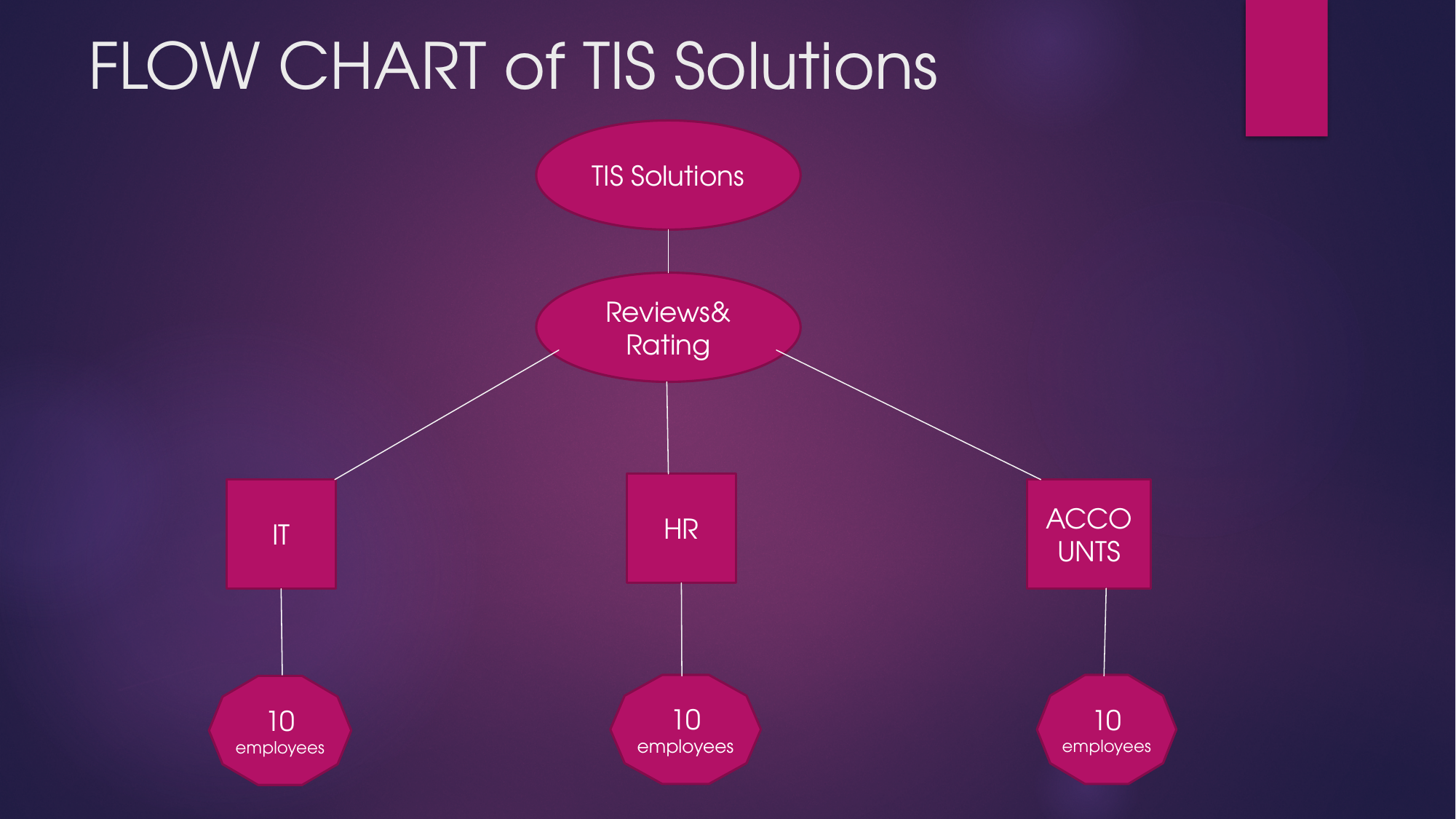

# FLOW CHART of TIS Solutions
TIS Solutions
Reviews&
Rating
HR
IT
ACCOUNTS
10
employees
10
employees
10
employees